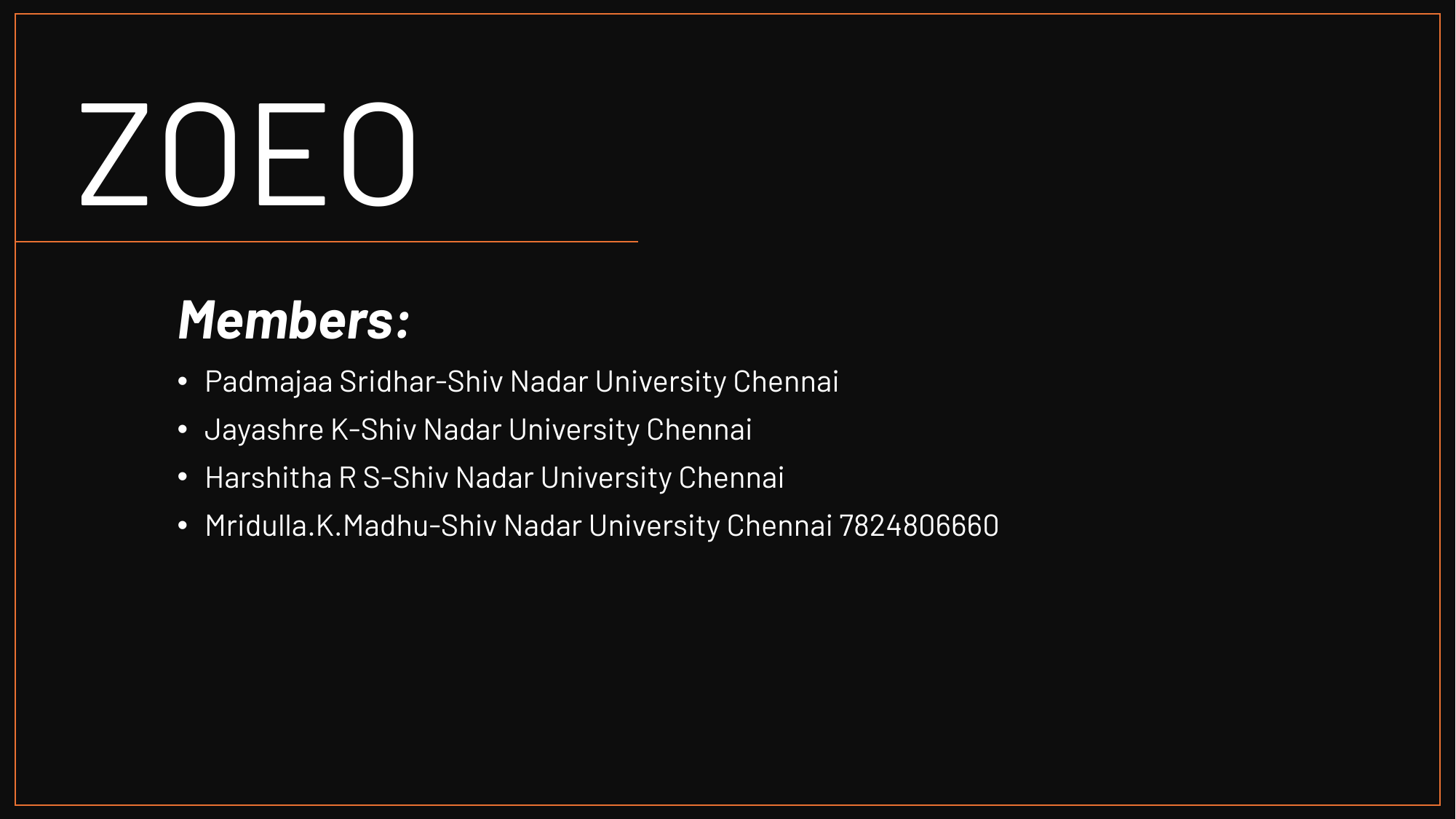

# ZOEO
Members:
Padmajaa Sridhar-Shiv Nadar University Chennai
Jayashre K-Shiv Nadar University Chennai
Harshitha R S-Shiv Nadar University Chennai
Mridulla.K.Madhu-Shiv Nadar University Chennai 7824806660